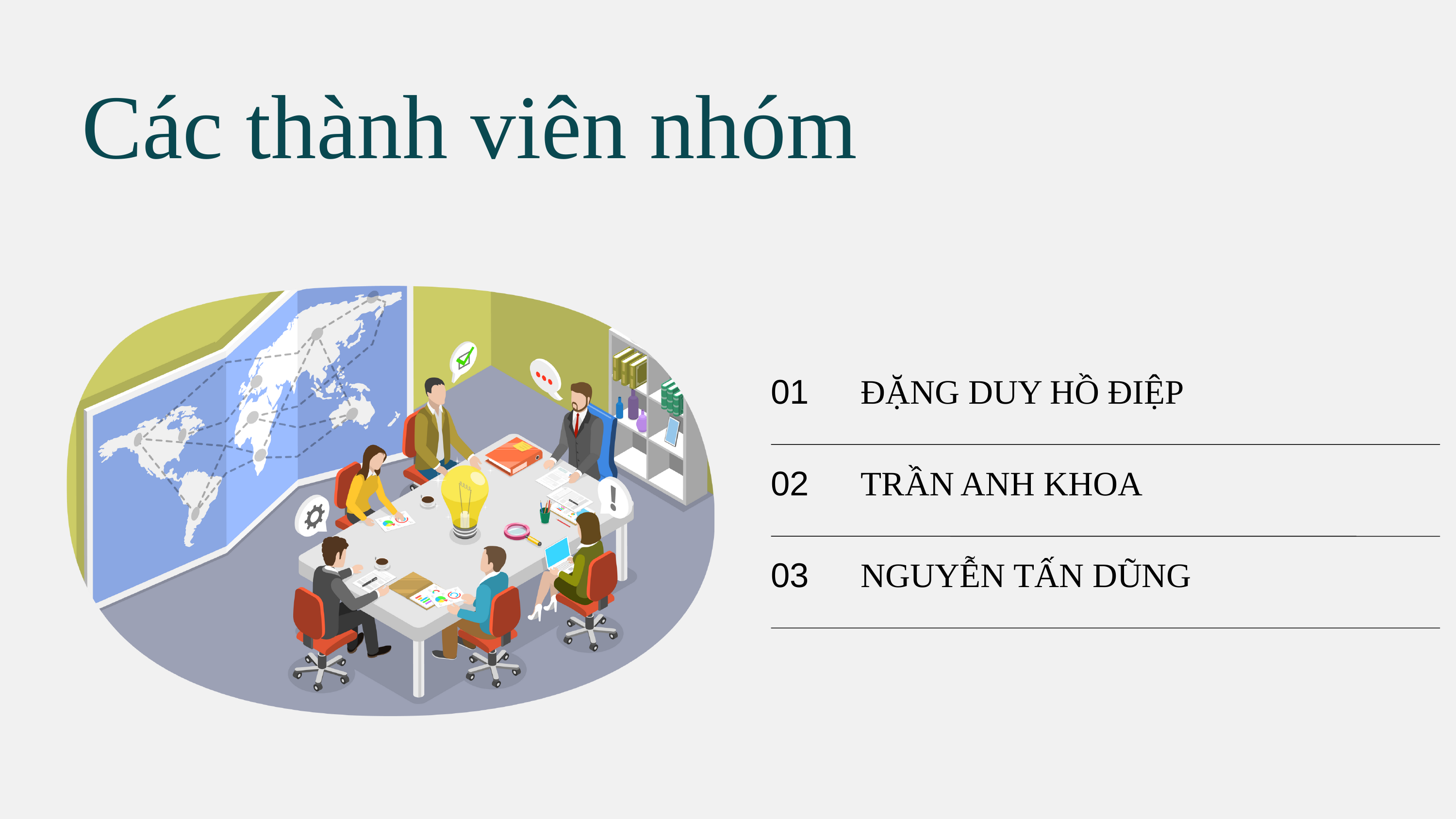

Các thành viên nhóm

01
ĐẶNG DUY HỒ ĐIỆP

02
TRẦN ANH KHOA

03
NGUYỄN TẤN DŨNG